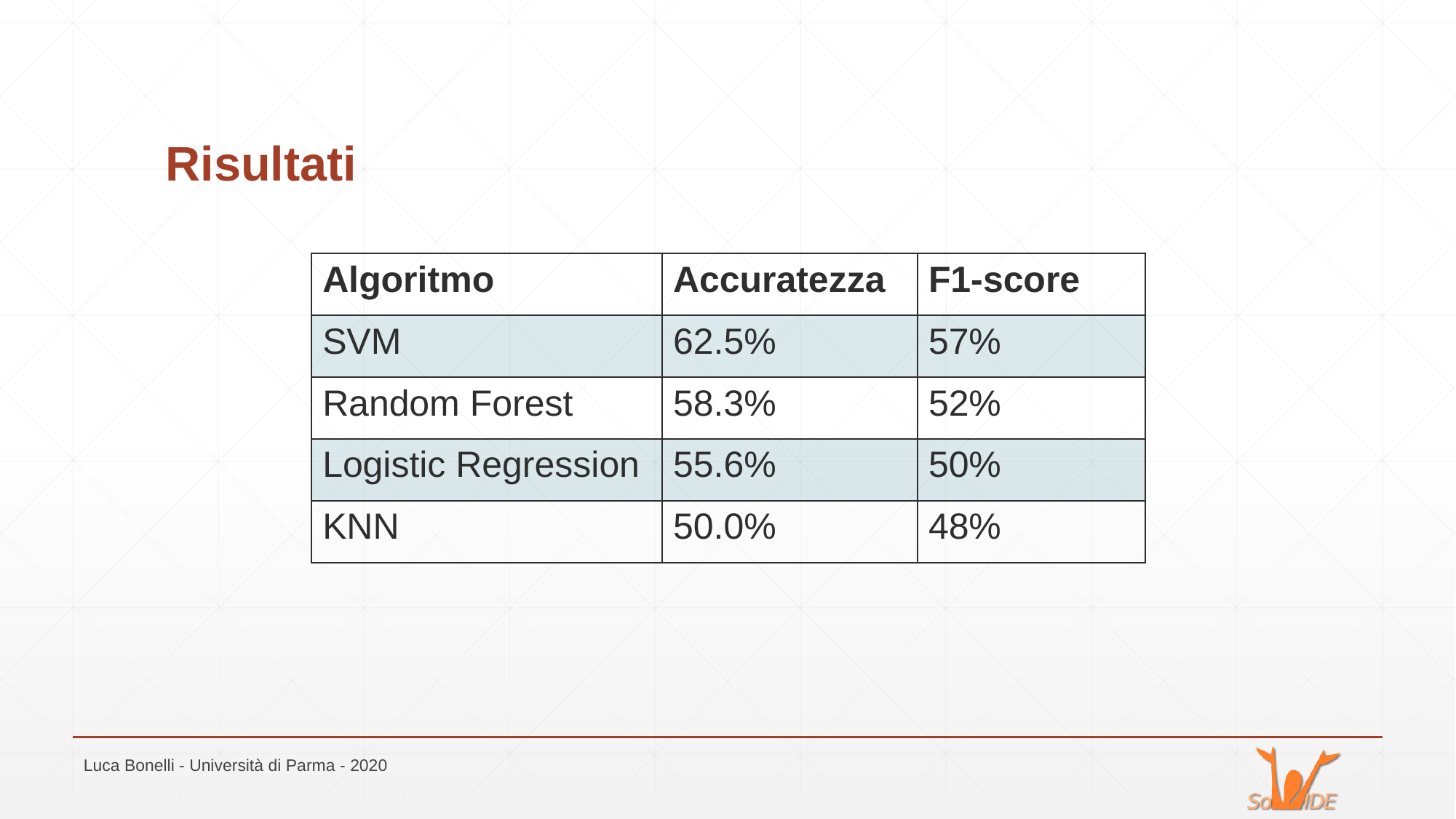

# Risultati
| Algoritmo | Accuratezza | F1-score |
| --- | --- | --- |
| SVM | 62.5% | 57% |
| Random Forest | 58.3% | 52% |
| Logistic Regression | 55.6% | 50% |
| KNN | 50.0% | 48% |
Luca Bonelli - Università di Parma - 2020